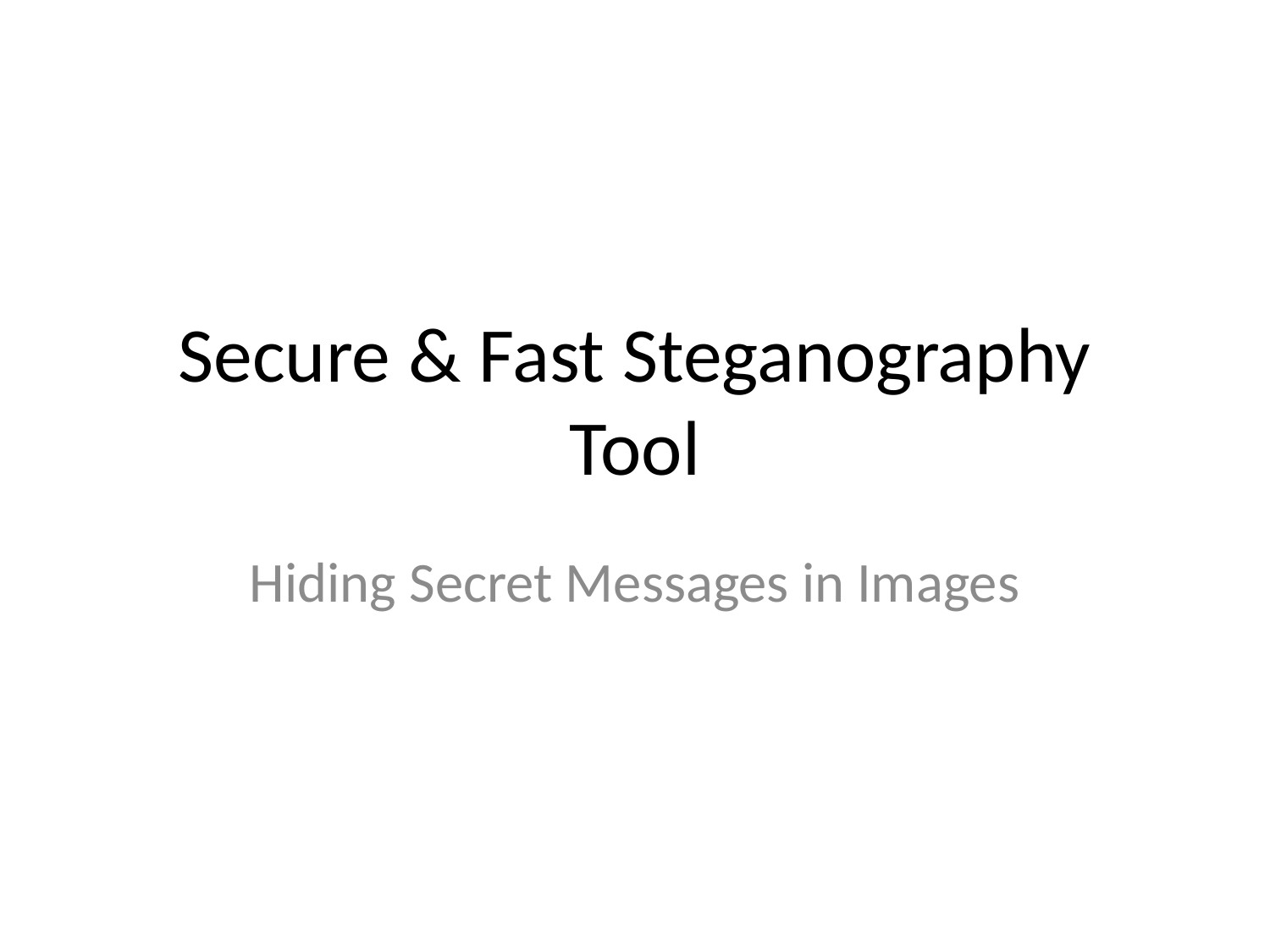

# Secure & Fast Steganography Tool
Hiding Secret Messages in Images